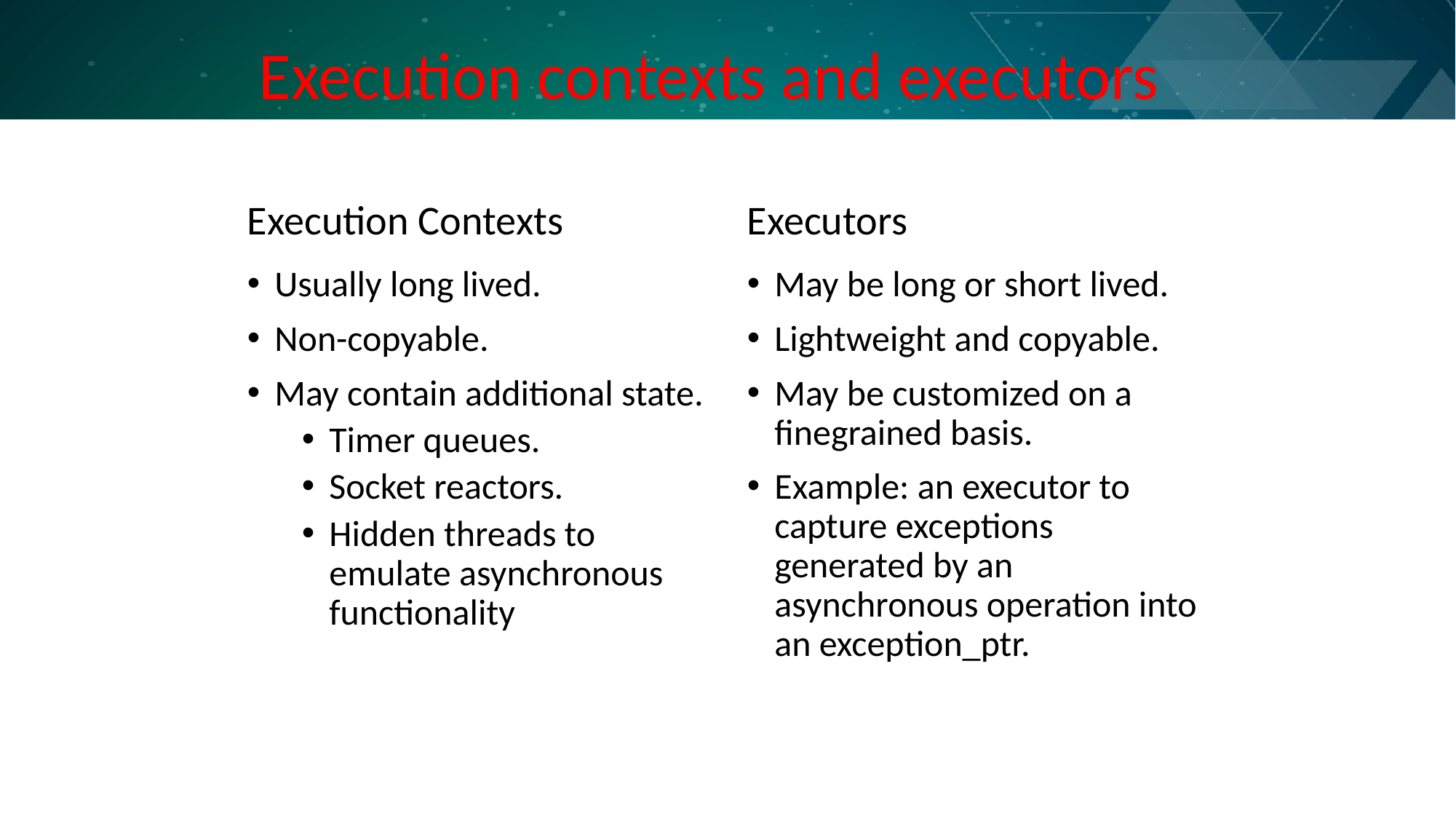

# Execution contexts and executors
Execution Contexts
Executors
Usually long lived.
Non-copyable.
May contain additional state.
Timer queues.
Socket reactors.
Hidden threads to emulate asynchronous functionality
May be long or short lived.
Lightweight and copyable.
May be customized on a finegrained basis.
Example: an executor to capture exceptions generated by an asynchronous operation into an exception_ptr.
Slide 49